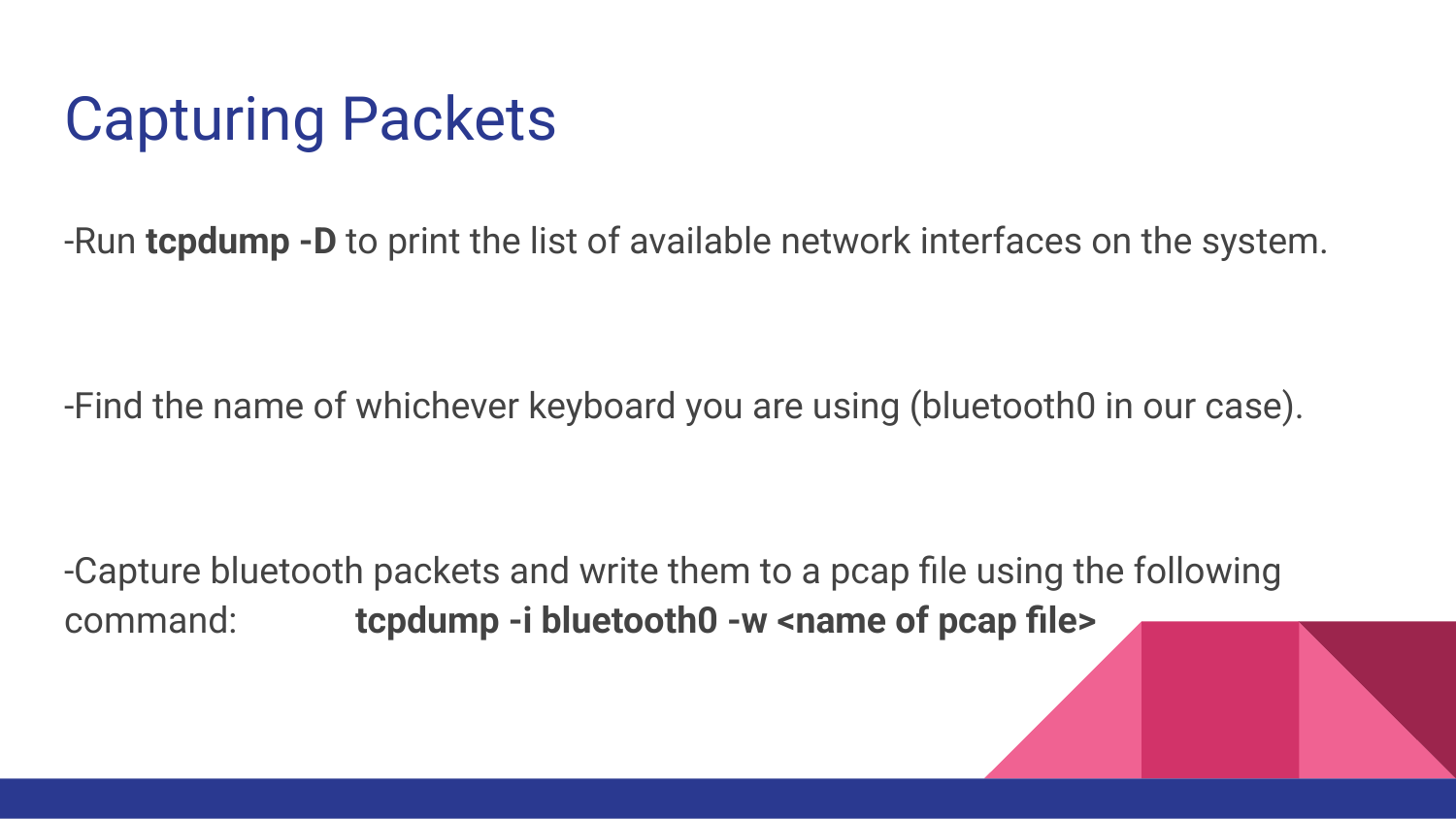

# Capturing Packets
-Run tcpdump -D to print the list of available network interfaces on the system.

-Find the name of whichever keyboard you are using (bluetooth0 in our case).

-Capture bluetooth packets and write them to a pcap file using the following command: 	tcpdump -i bluetooth0 -w <name of pcap file>